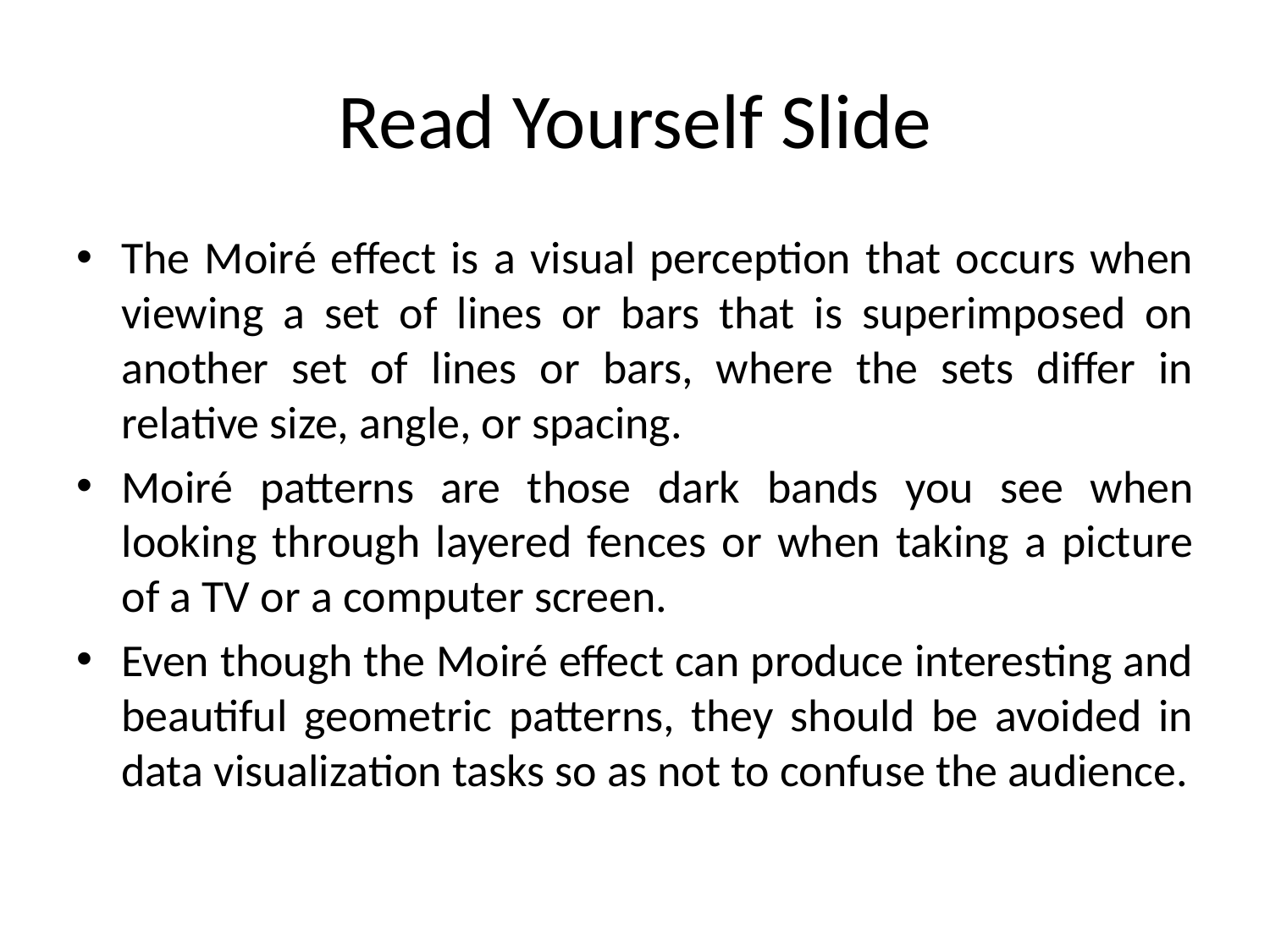

# Read Yourself Slide
The Moiré effect is a visual perception that occurs when viewing a set of lines or bars that is superimposed on another set of lines or bars, where the sets differ in relative size, angle, or spacing.
Moiré patterns are those dark bands you see when looking through layered fences or when taking a picture of a TV or a computer screen.
Even though the Moiré effect can produce interesting and beautiful geometric patterns, they should be avoided in data visualization tasks so as not to confuse the audience.